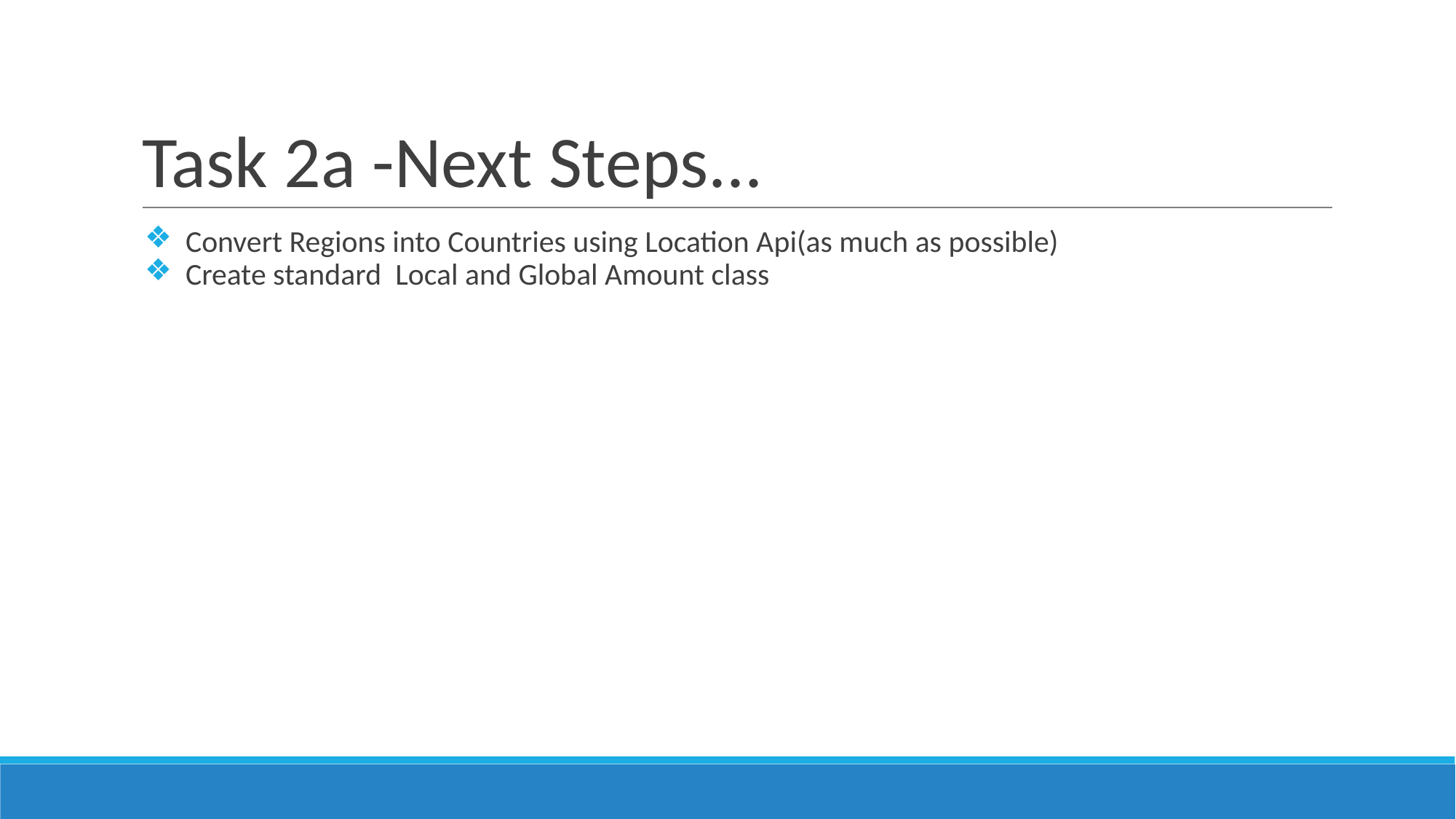

# Task 2a -Next Steps...
Convert Regions into Countries using Location Api(as much as possible)
Create standard  Local and Global Amount class